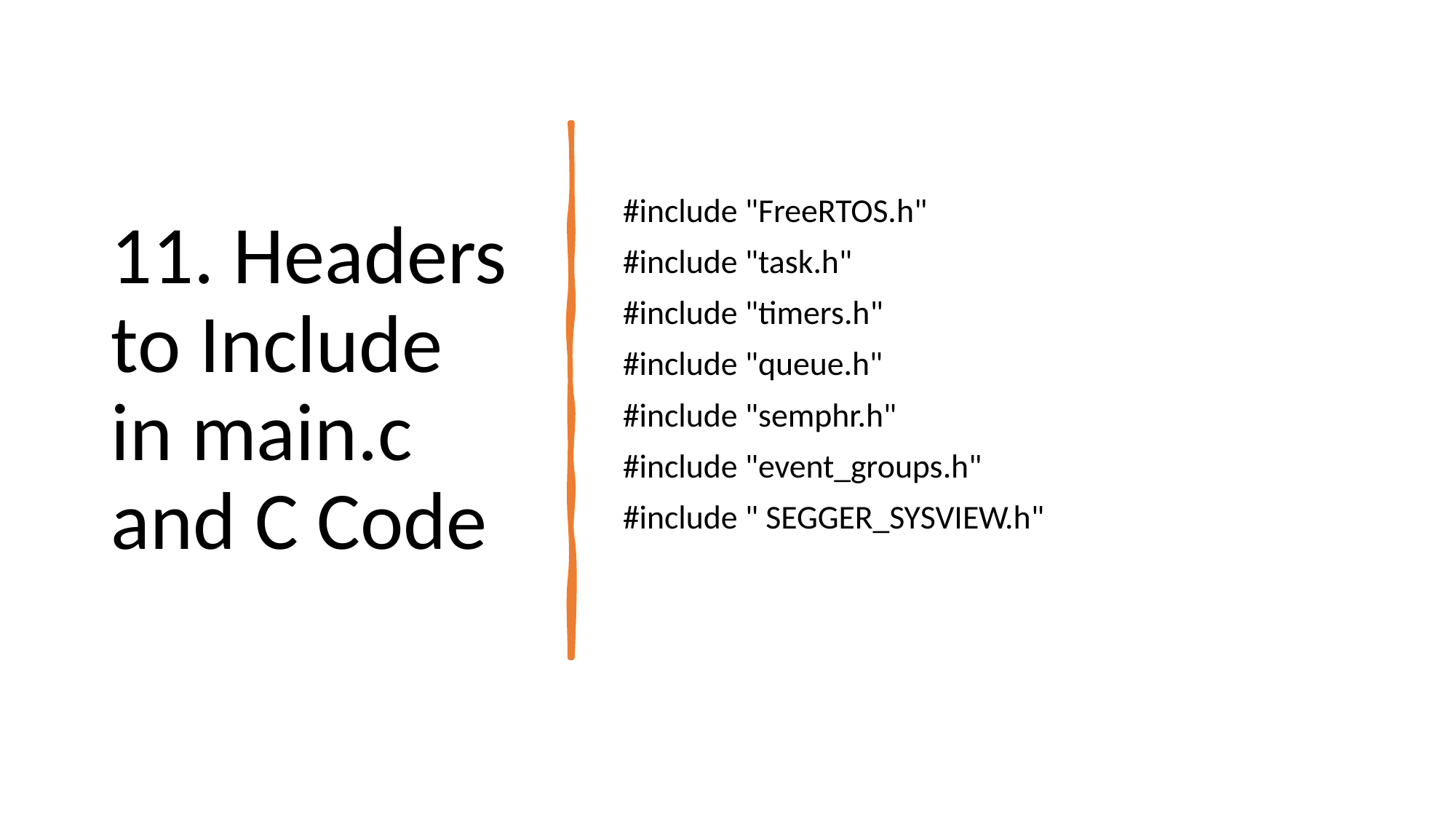

# 11. Headers to Include in main.c and C Code
#include "FreeRTOS.h"
#include "task.h"
#include "timers.h"
#include "queue.h"
#include "semphr.h"
#include "event_groups.h"
#include " SEGGER_SYSVIEW.h"